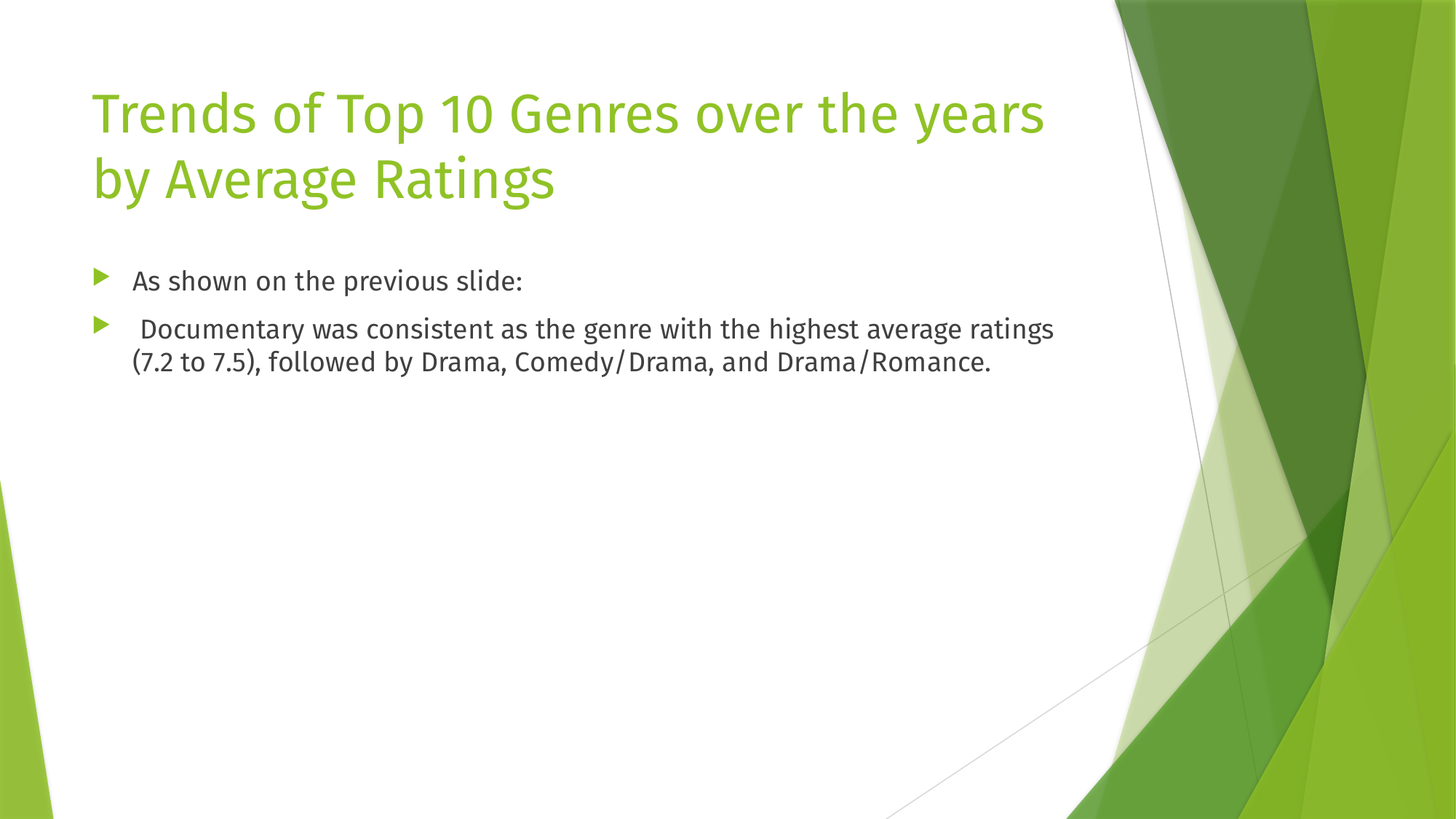

# Trends of Top 10 Genres over the years by Average Ratings
As shown on the previous slide:
 Documentary was consistent as the genre with the highest average ratings (7.2 to 7.5), followed by Drama, Comedy/Drama, and Drama/Romance.